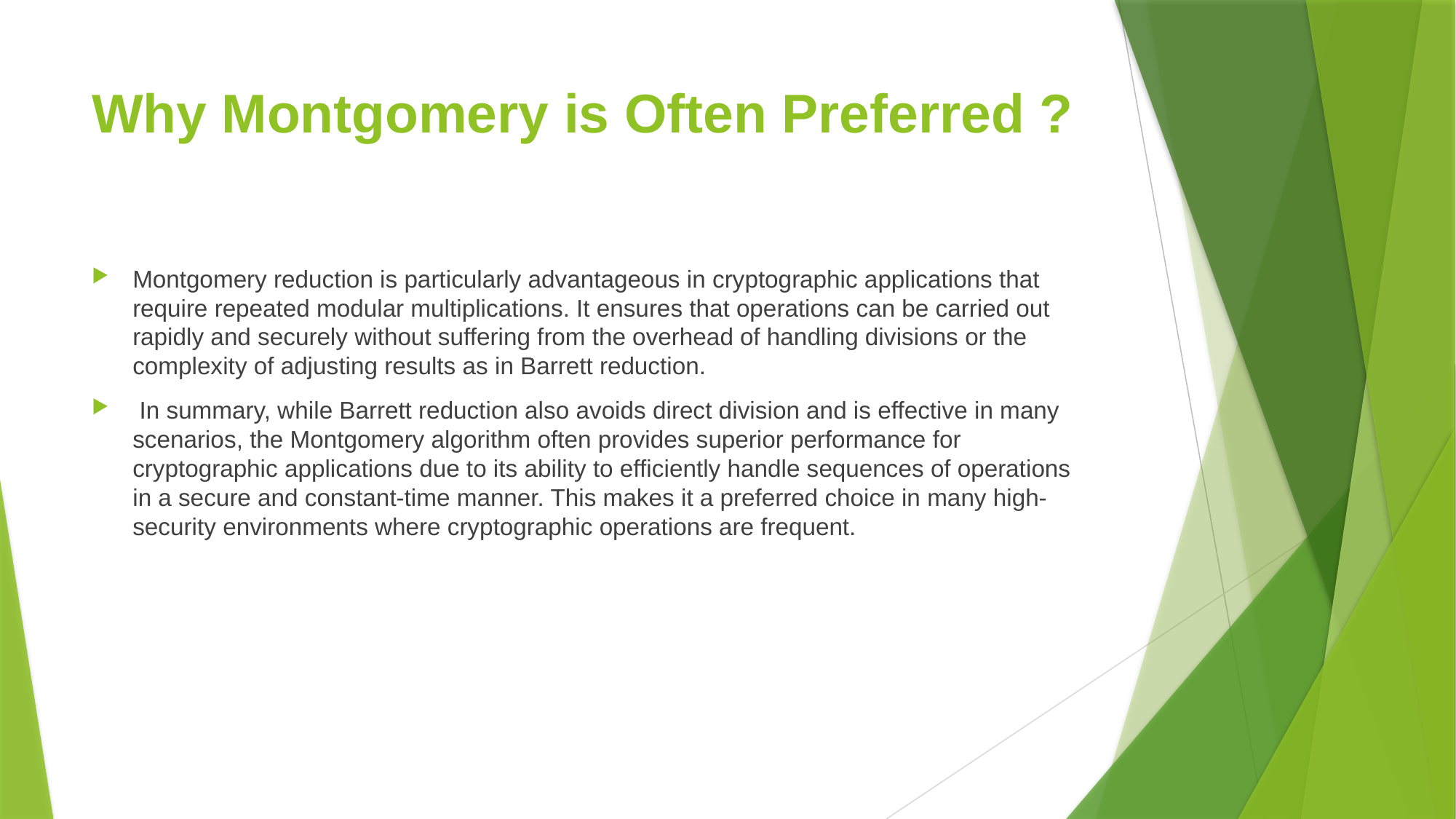

# Why Montgomery is Often Preferred ?
Montgomery reduction is particularly advantageous in cryptographic applications that require repeated modular multiplications. It ensures that operations can be carried out rapidly and securely without suffering from the overhead of handling divisions or the complexity of adjusting results as in Barrett reduction.
 In summary, while Barrett reduction also avoids direct division and is effective in many scenarios, the Montgomery algorithm often provides superior performance for cryptographic applications due to its ability to efficiently handle sequences of operations in a secure and constant-time manner. This makes it a preferred choice in many high-security environments where cryptographic operations are frequent.